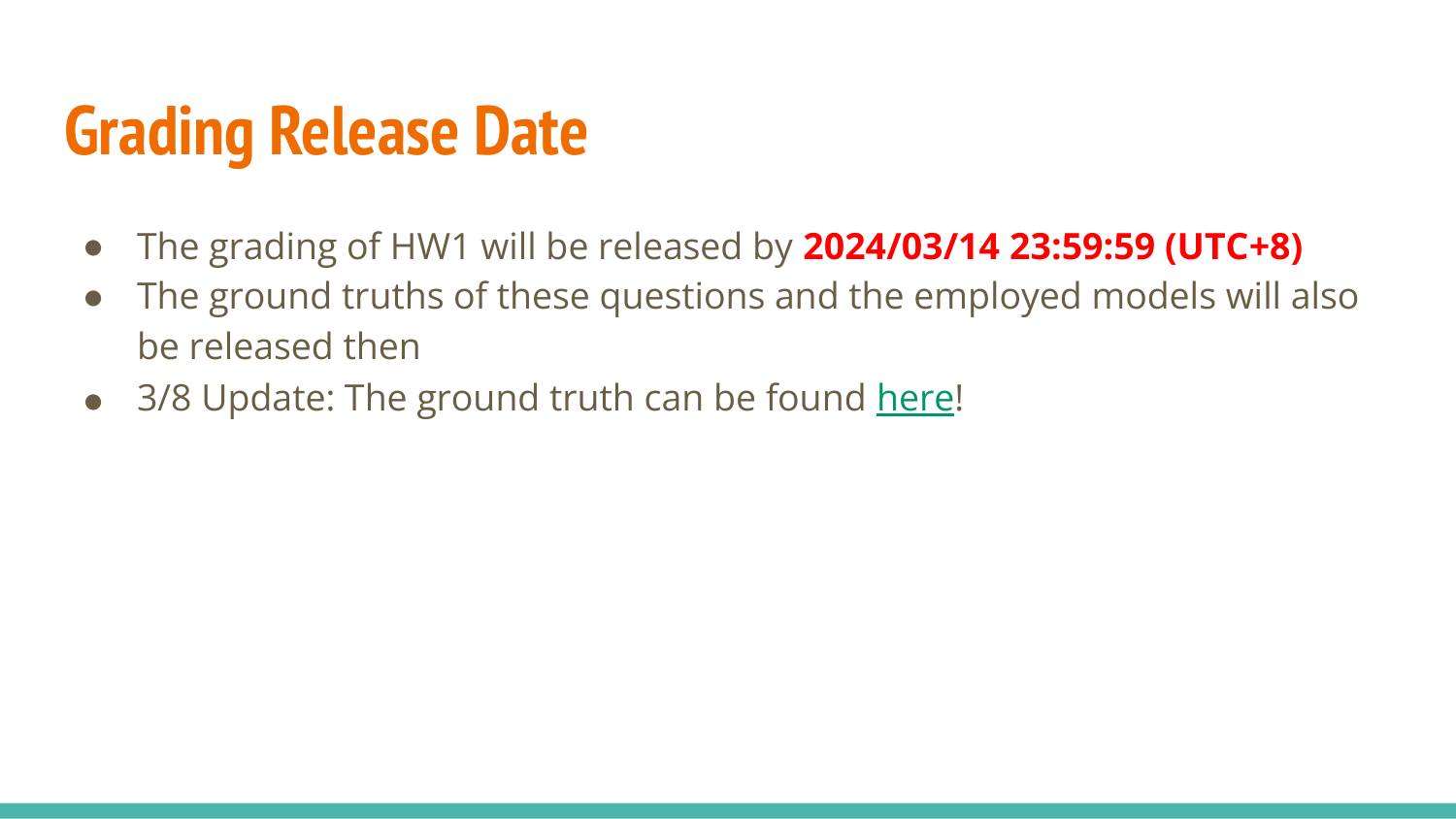

# Grading Release Date
The grading of HW1 will be released by 2024/03/14 23:59:59 (UTC+8)
The ground truths of these questions and the employed models will also be released then
3/8 Update: The ground truth can be found here!